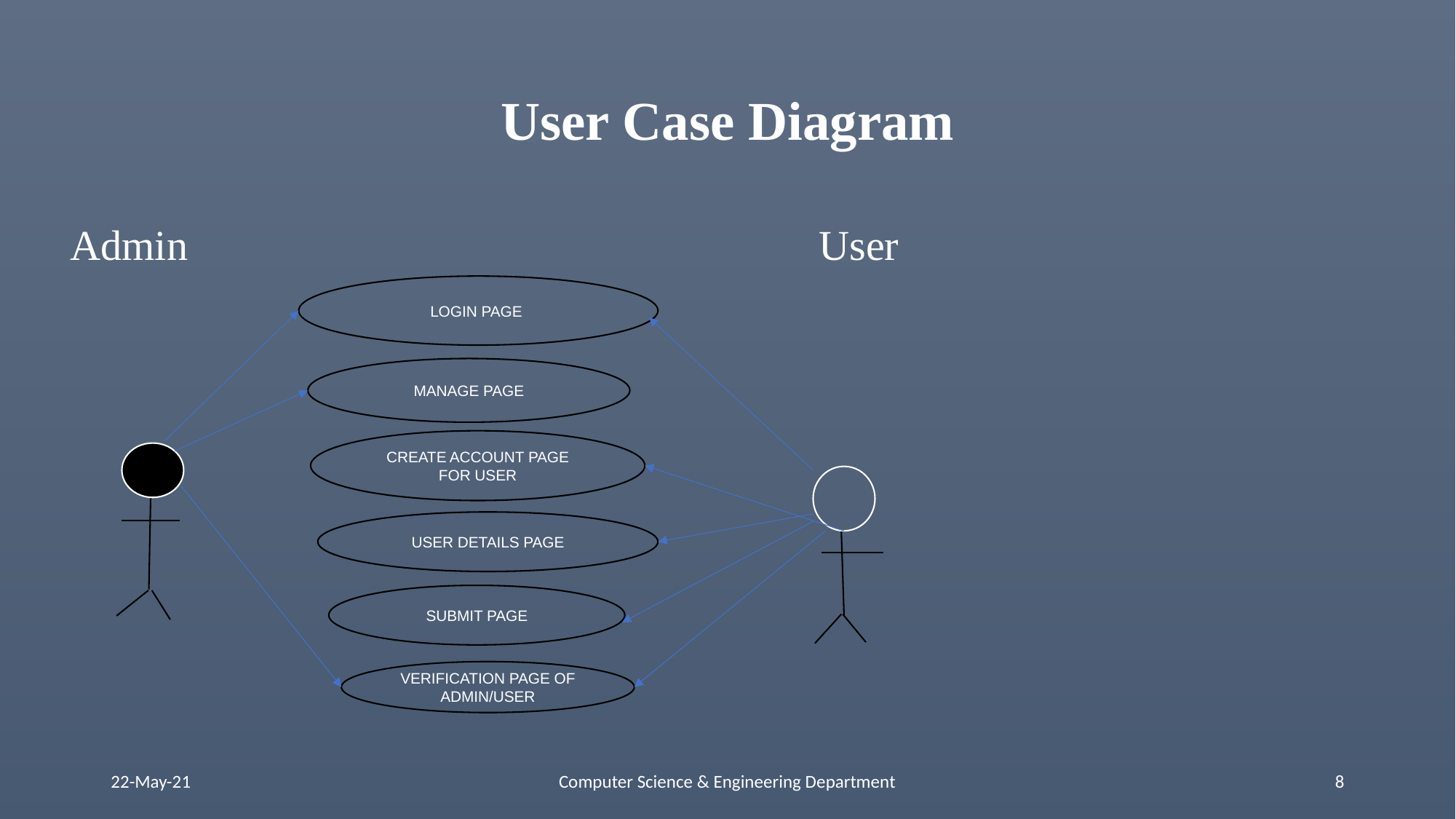

# User Case Diagram

Admin                                                                                                      User

LOGIN PAGE
MANAGE PAGE
CREATE ACCOUNT PAGE FOR USER

USER DETAILS PAGE
SUBMIT PAGE
VERIFICATION PAGE OF ADMIN/USER
22-May-21
Computer Science & Engineering Department
8